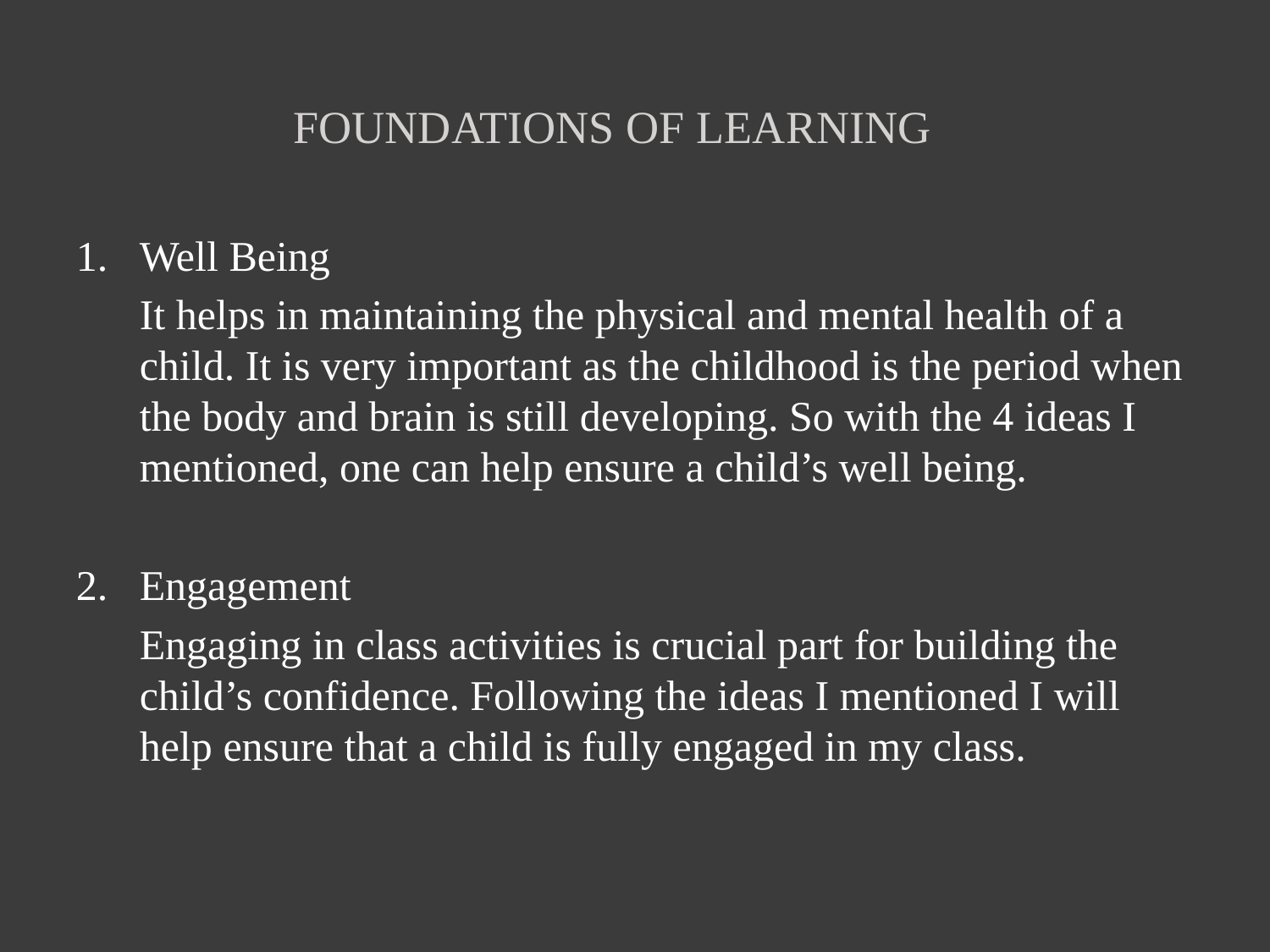

# Foundations of learning
Well Being
      It helps in maintaining the physical and mental health of a child. It is very important as the childhood is the period when the body and brain is still developing. So with the 4 ideas I mentioned, one can help ensure a child’s well being.

2.   Engagement
      Engaging in class activities is crucial part for building the child’s confidence. Following the ideas I mentioned I will help ensure that a child is fully engaged in my class.